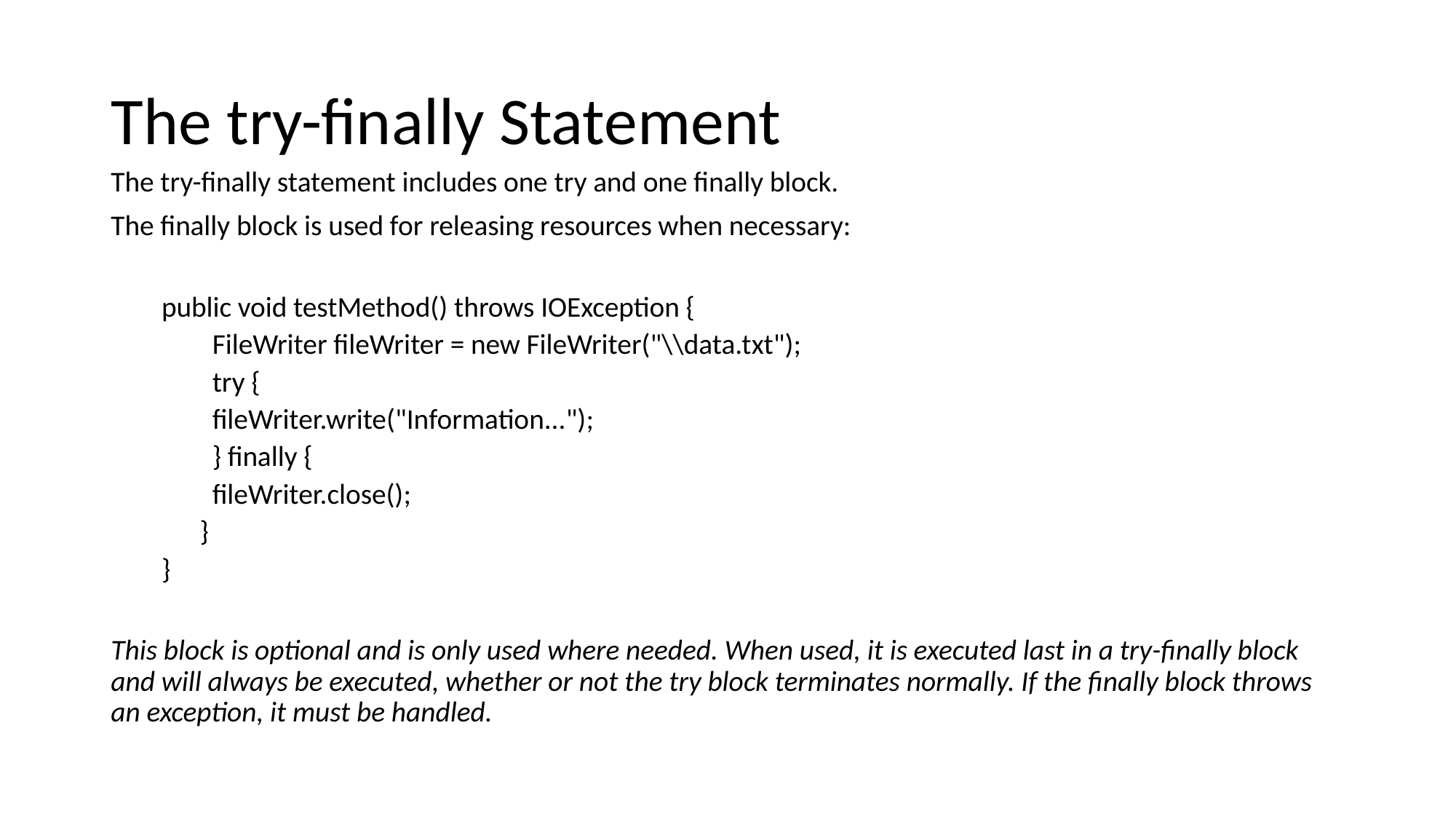

# The try-finally Statement
The try-finally statement includes one try and one finally block.
The finally block is used for releasing resources when necessary:

public void testMethod() throws IOException {
FileWriter fileWriter = new FileWriter("\\data.txt");
try {
	fileWriter.write("Information...");
} finally {
	fileWriter.close();
      }
}

This block is optional and is only used where needed. When used, it is executed last in a try-finally block and will always be executed, whether or not the try block terminates normally. If the finally block throws an exception, it must be handled.